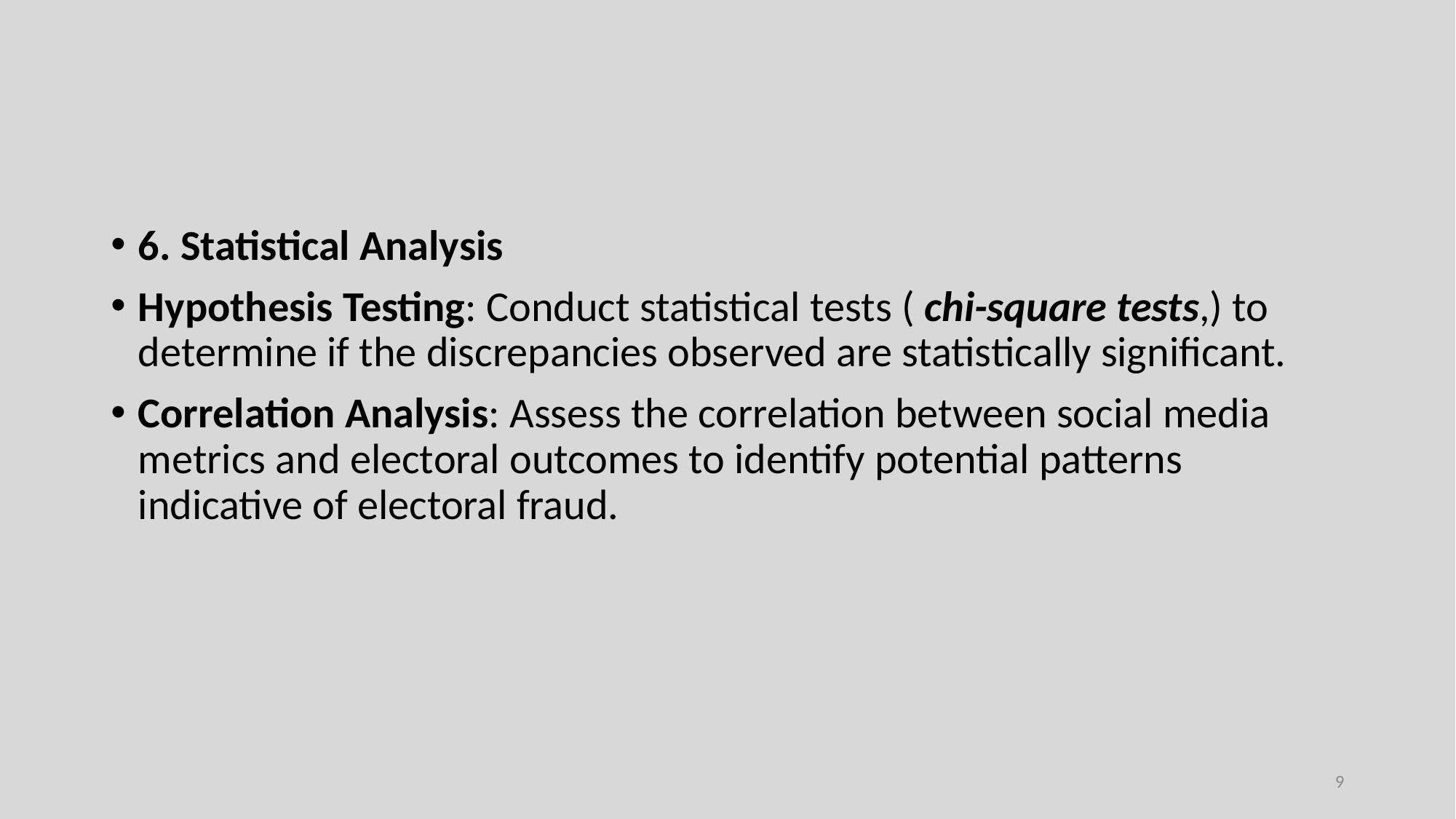

#
6. Statistical Analysis
Hypothesis Testing: Conduct statistical tests ( chi-square tests,) to determine if the discrepancies observed are statistically significant.
Correlation Analysis: Assess the correlation between social media metrics and electoral outcomes to identify potential patterns indicative of electoral fraud.

9